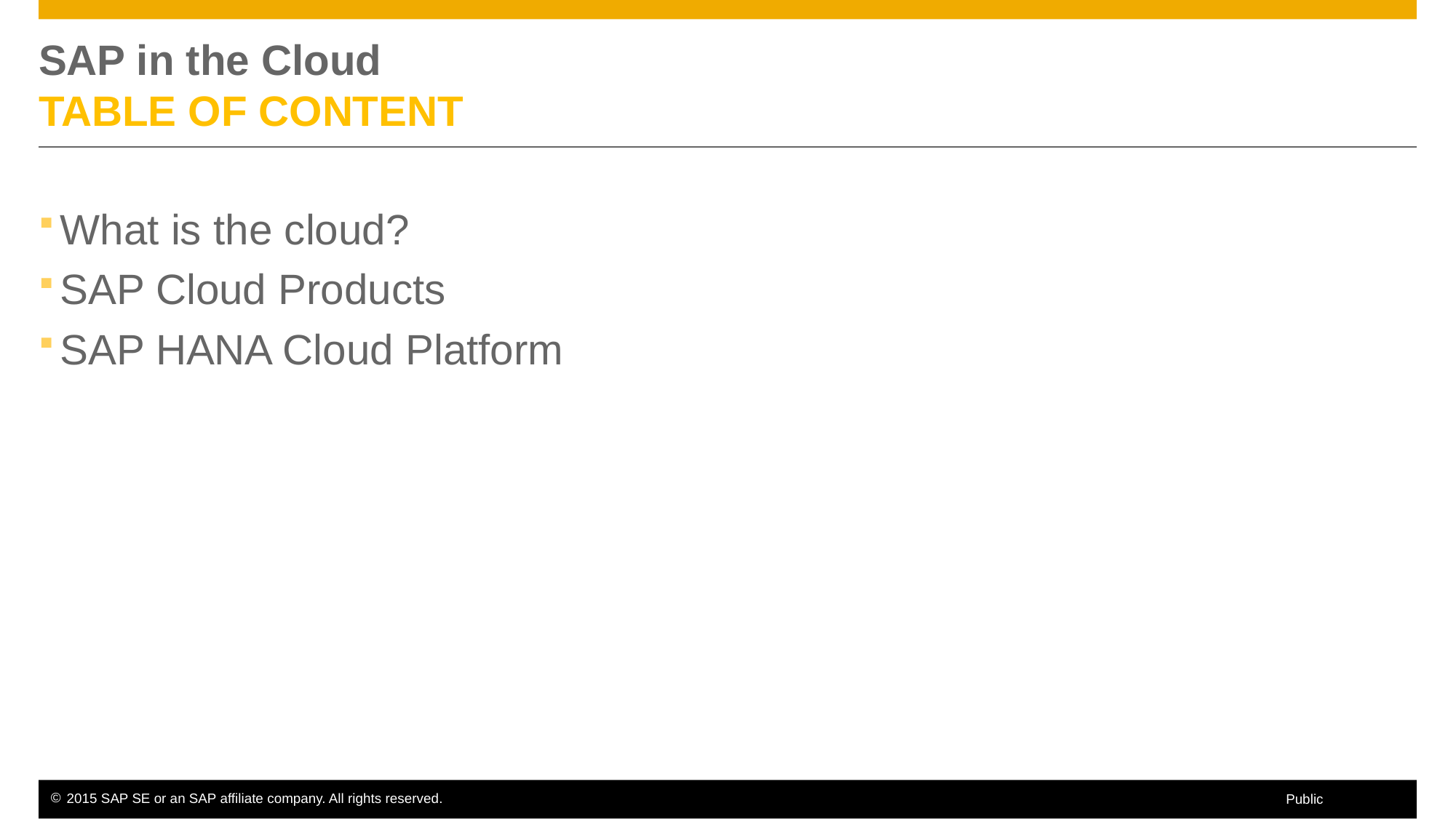

# SAP in the Cloud Table of Content
What is the cloud?
SAP Cloud Products
SAP HANA Cloud Platform